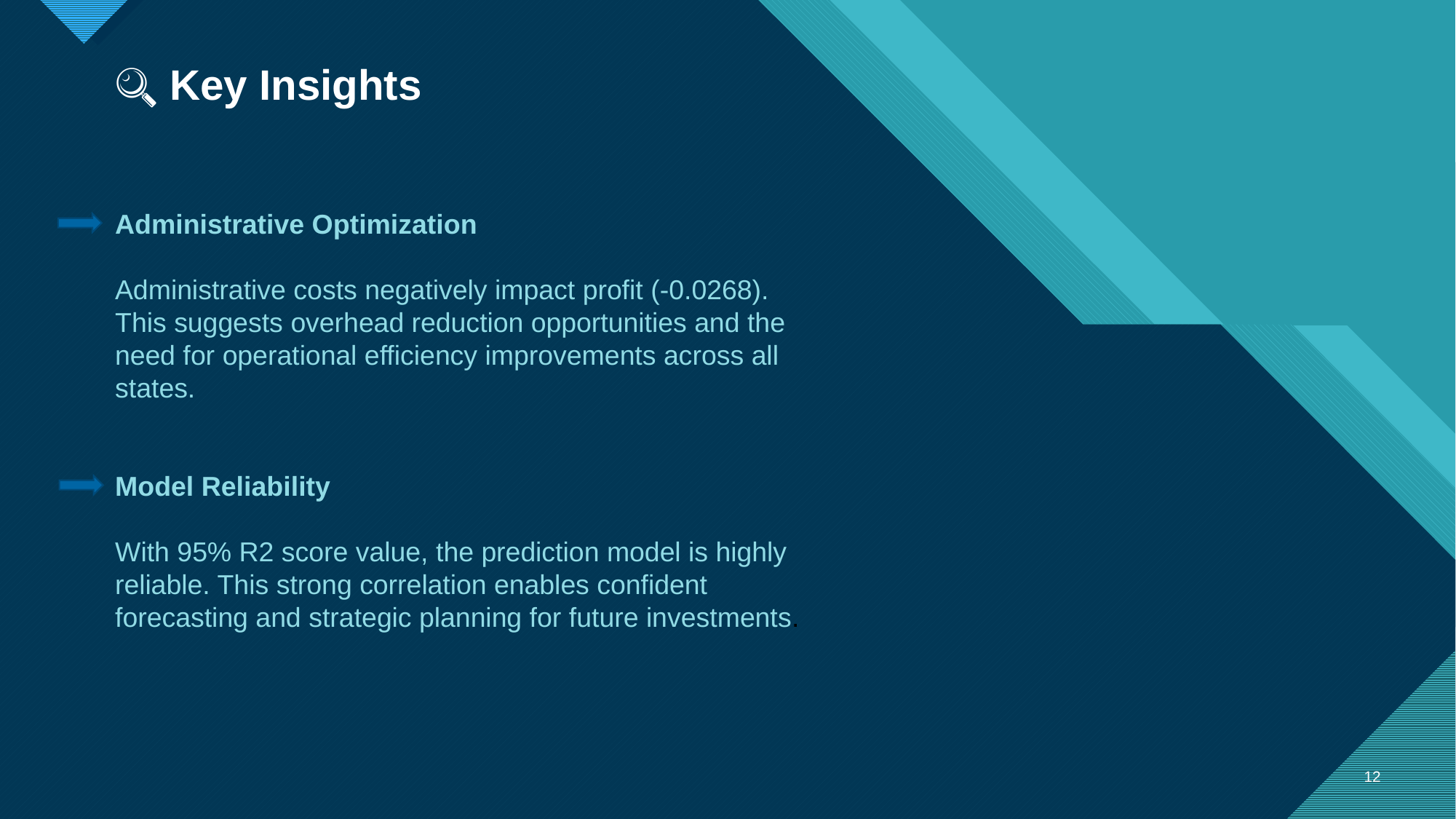

🔍 Key Insights

Administrative Optimization

Administrative costs negatively impact profit (-0.0268). This suggests overhead reduction opportunities and the need for operational efficiency improvements across all states.

Model Reliability

With 95% R2 score value, the prediction model is highly reliable. This strong correlation enables confident forecasting and strategic planning for future investments.

12